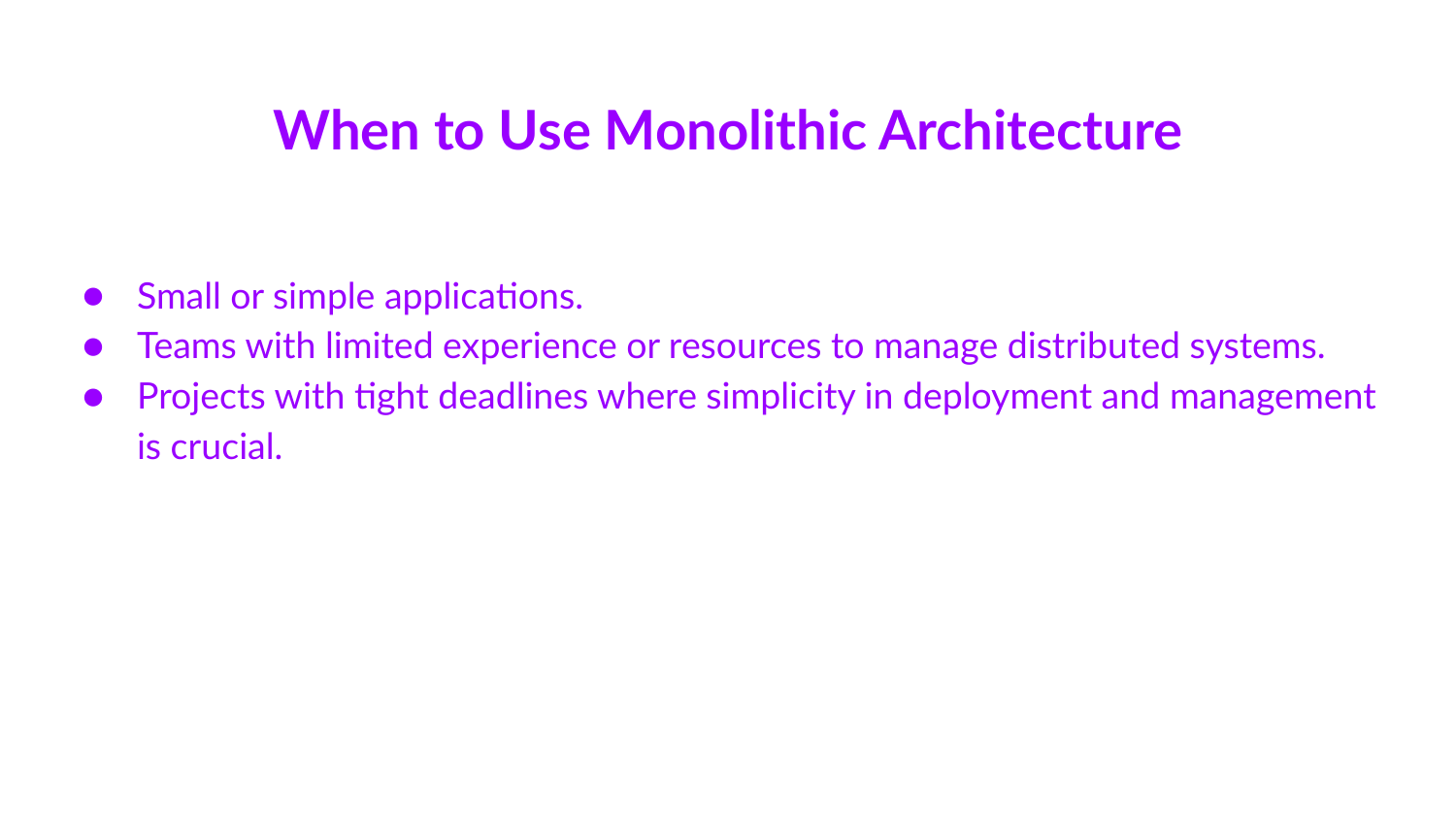

# When to Use Monolithic Architecture

Small or simple applications.
Teams with limited experience or resources to manage distributed systems.
Projects with tight deadlines where simplicity in deployment and management is crucial.